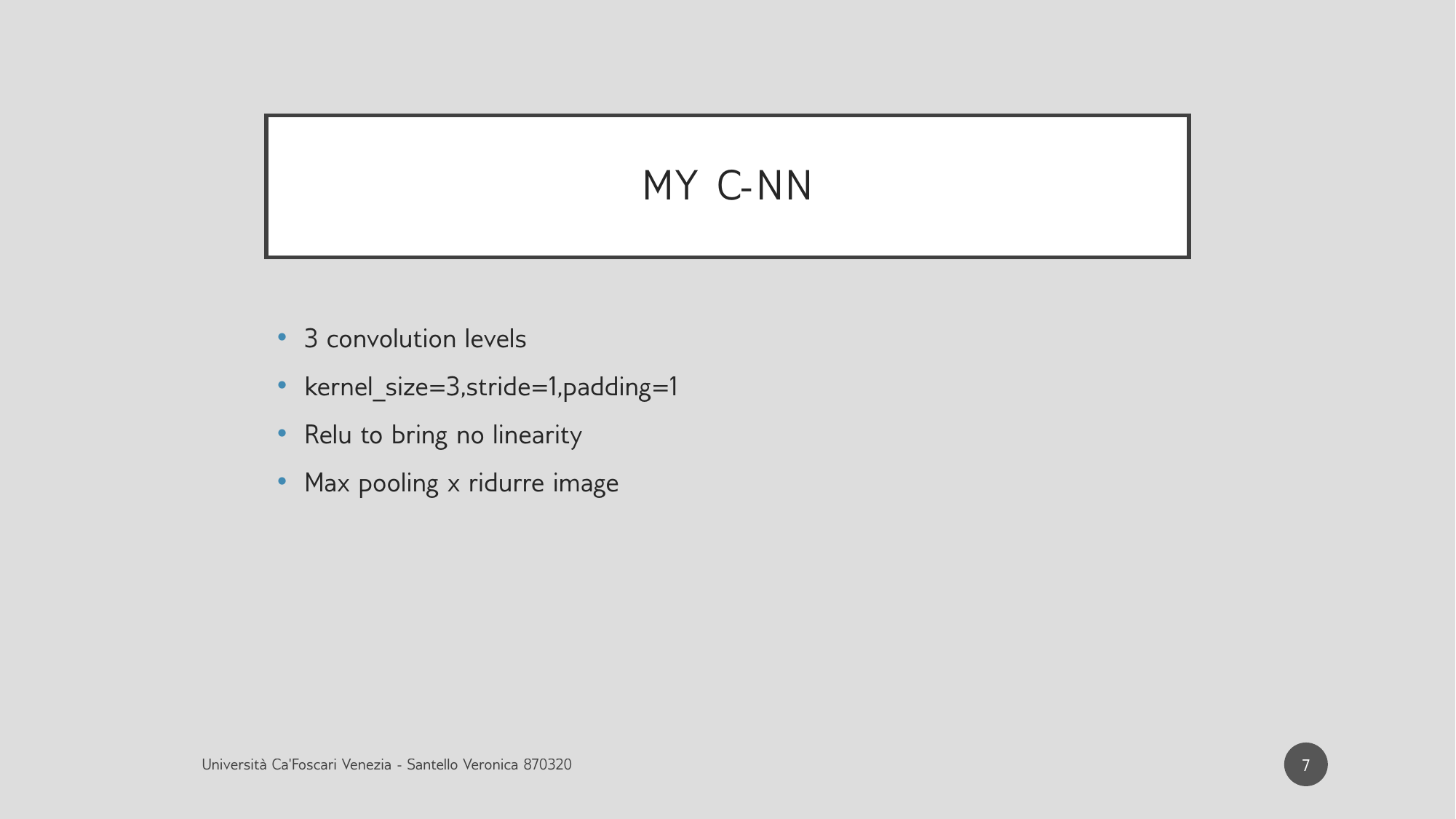

# My c-nn
3 convolution levels
kernel_size=3,stride=1,padding=1
Relu to bring no linearity
Max pooling x ridurre image

7
Università Ca'Foscari Venezia - Santello Veronica 870320